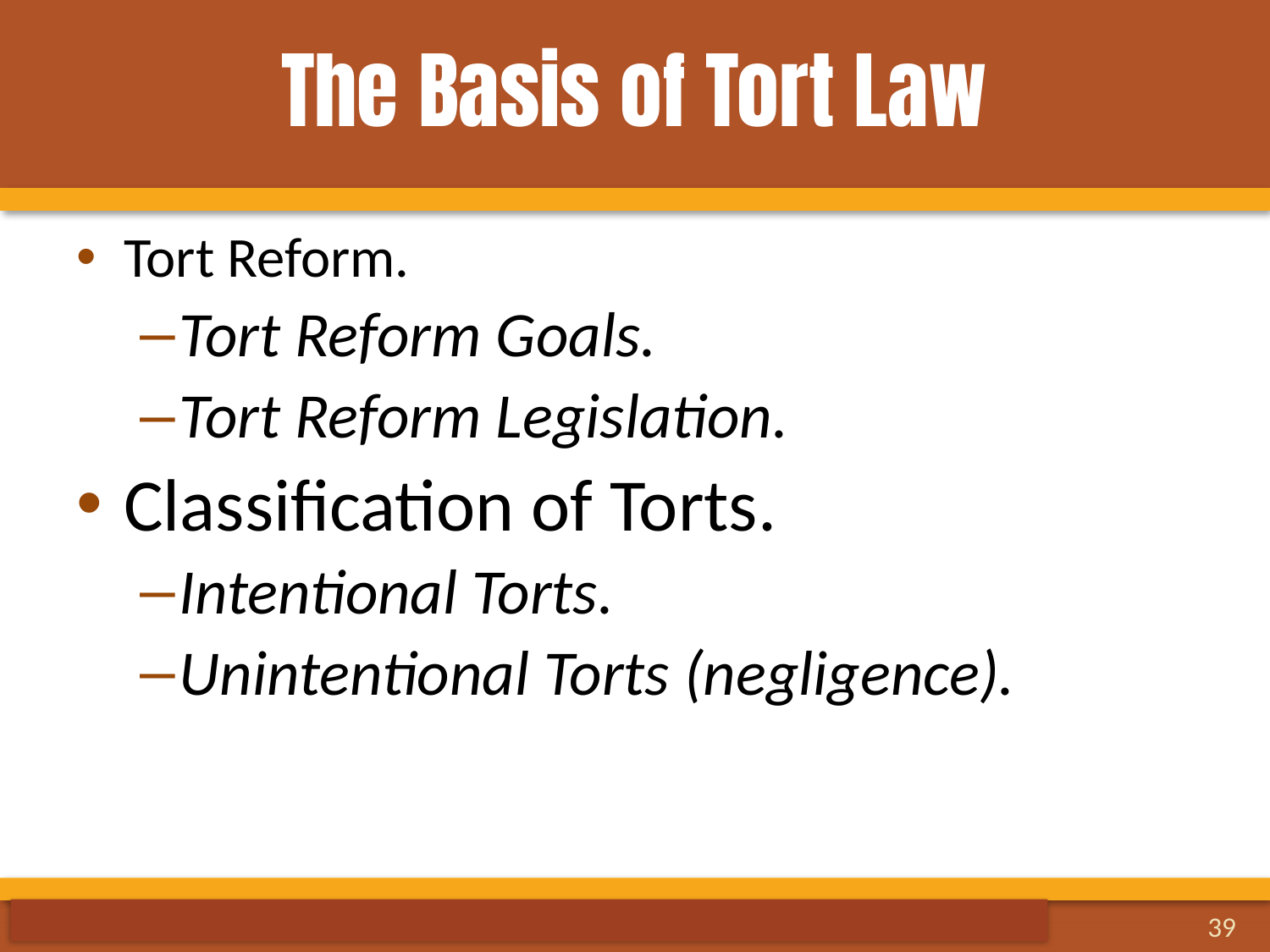

# The Basis of Tort Law
Tort Reform.
Tort Reform Goals.
Tort Reform Legislation.
Classification of Torts.
Intentional Torts.
Unintentional Torts (negligence).

39